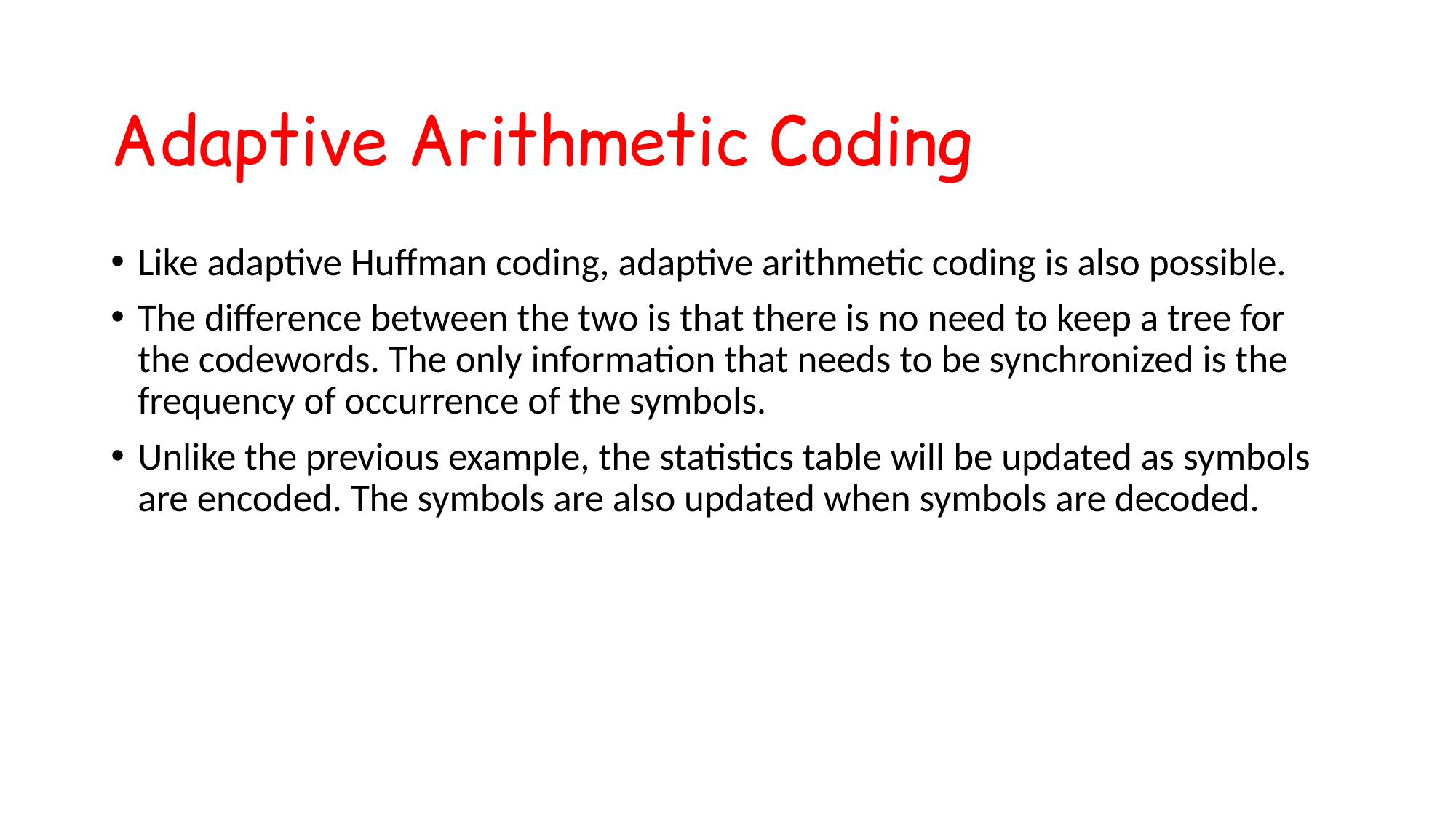

# Adaptive Arithmetic Coding
Like adaptive Huffman coding, adaptive arithmetic coding is also possible.
The difference between the two is that there is no need to keep a tree for the codewords. The only information that needs to be synchronized is the frequency of occurrence of the symbols.
Unlike the previous example, the statistics table will be updated as symbols are encoded. The symbols are also updated when symbols are decoded.